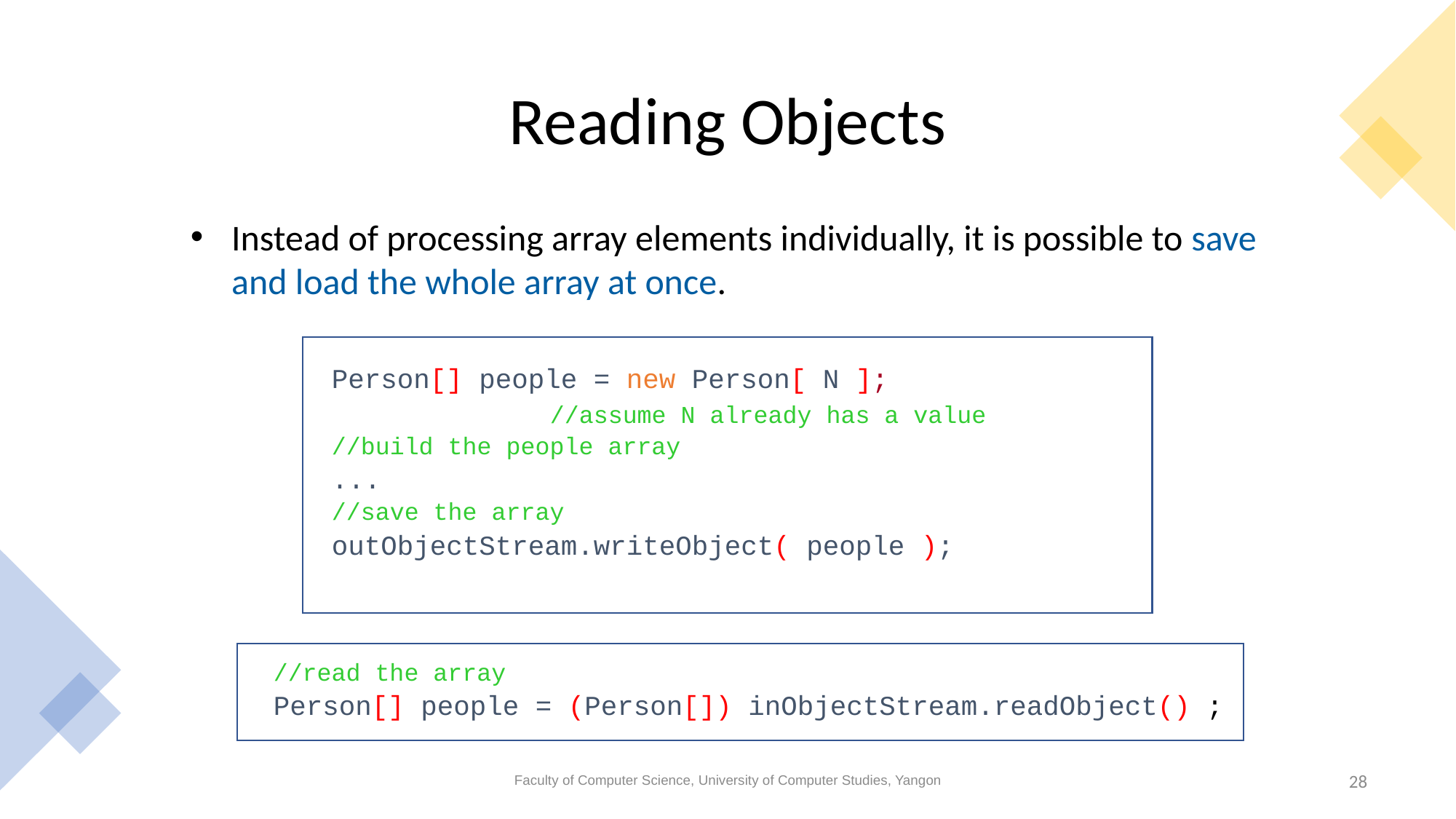

# Reading Objects
Instead of processing array elements individually, it is possible to save and load the whole array at once.

Person[] people = new Person[ N ];
		//assume N already has a value
//build the people array
...
//save the array
outObjectStream.writeObject( people );

//read the array
Person[] people = (Person[]) inObjectStream.readObject() ;
Faculty of Computer Science, University of Computer Studies, Yangon
28